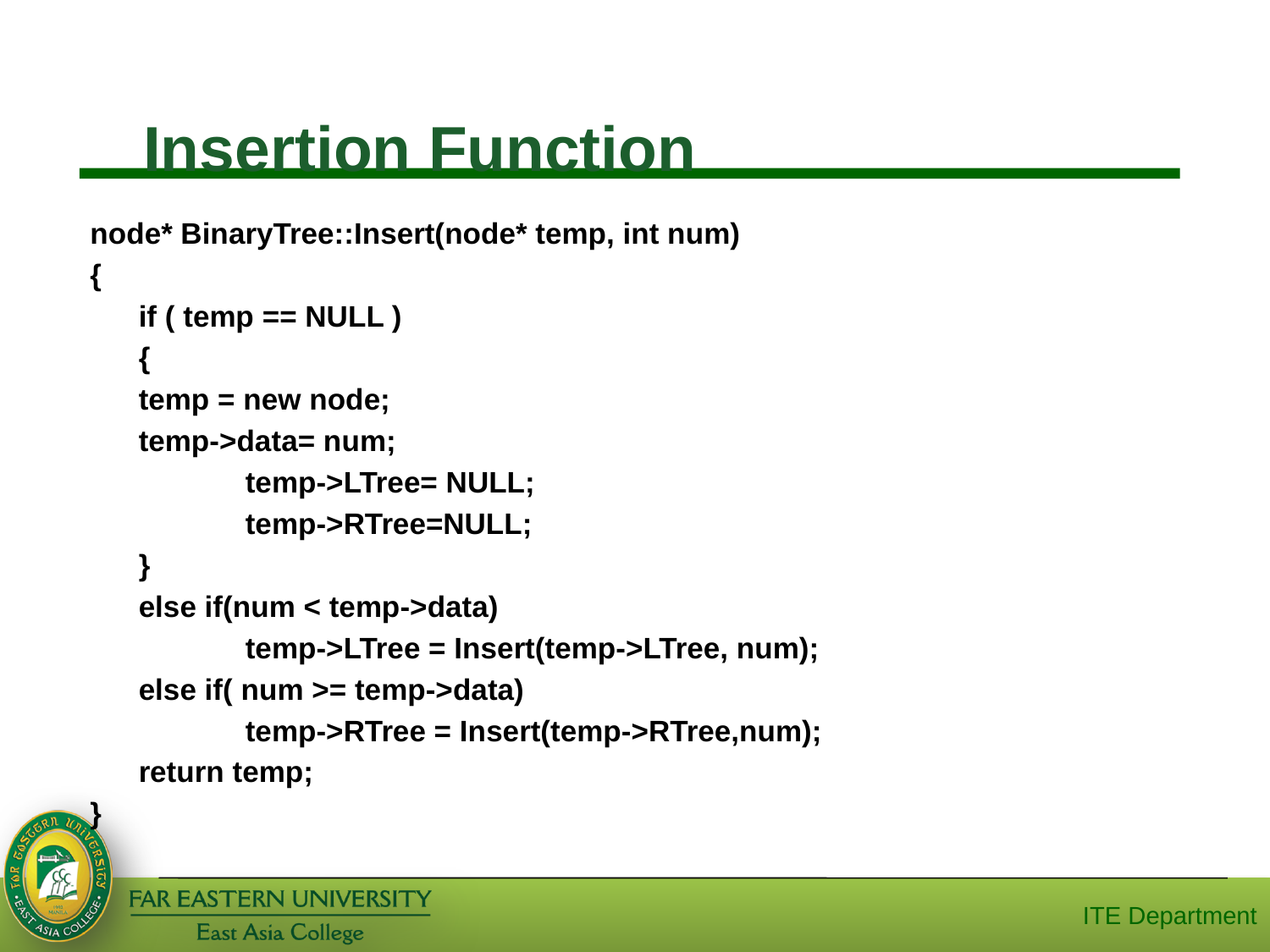

# Insertion Function
node* BinaryTree::Insert(node* temp, int num)
{
   	if ( temp == NULL )
   	{
   		temp = new node;
   		temp->data= num;
      	temp->LTree= NULL;
      	temp->RTree=NULL;
   	}
   	else if(num < temp->data)
      	temp->LTree = Insert(temp->LTree, num);
   	else if( num >= temp->data)
      	temp->RTree = Insert(temp->RTree,num);
   	return temp;
}